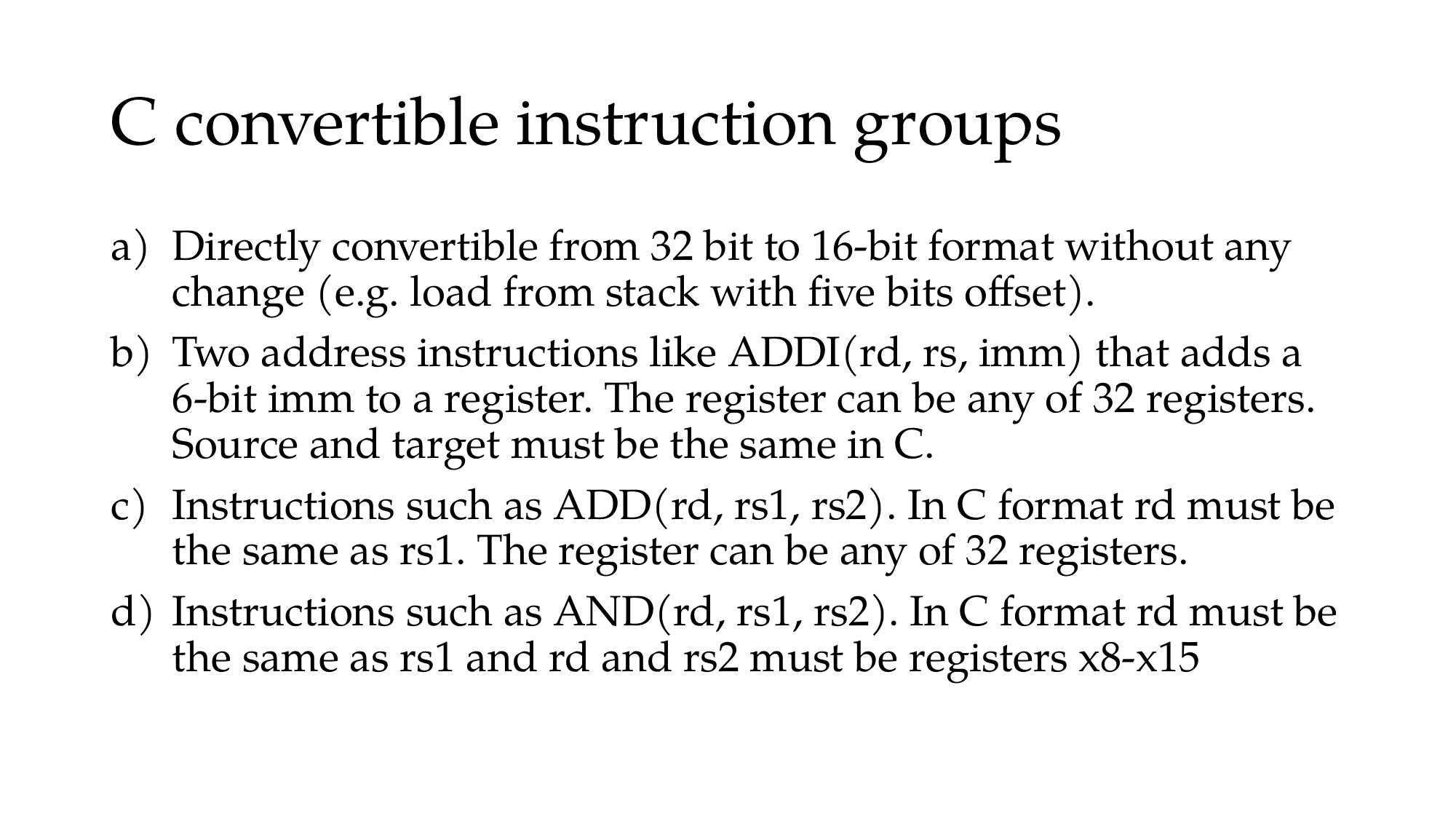

# C convertible instruction groups
Directly convertible from 32 bit to 16-bit format without any change (e.g. load from stack with five bits offset).
Two address instructions like ADDI(rd, rs, imm) that adds a 6-bit imm to a register. The register can be any of 32 registers. Source and target must be the same in C.
Instructions such as ADD(rd, rs1, rs2). In C format rd must be the same as rs1. The register can be any of 32 registers.
Instructions such as AND(rd, rs1, rs2). In C format rd must be the same as rs1 and rd and rs2 must be registers x8-x15